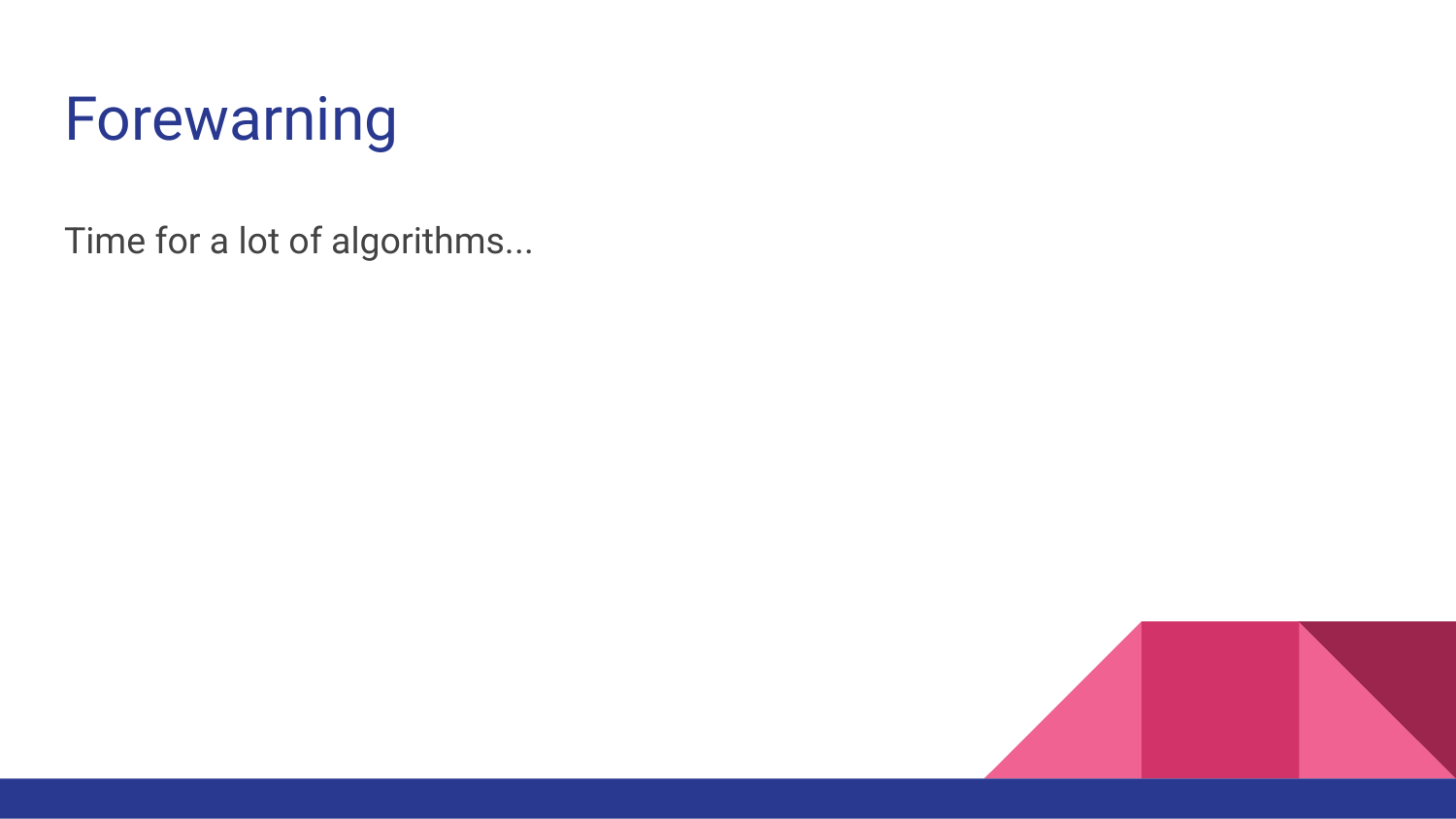

# Forewarning
Time for a lot of algorithms...